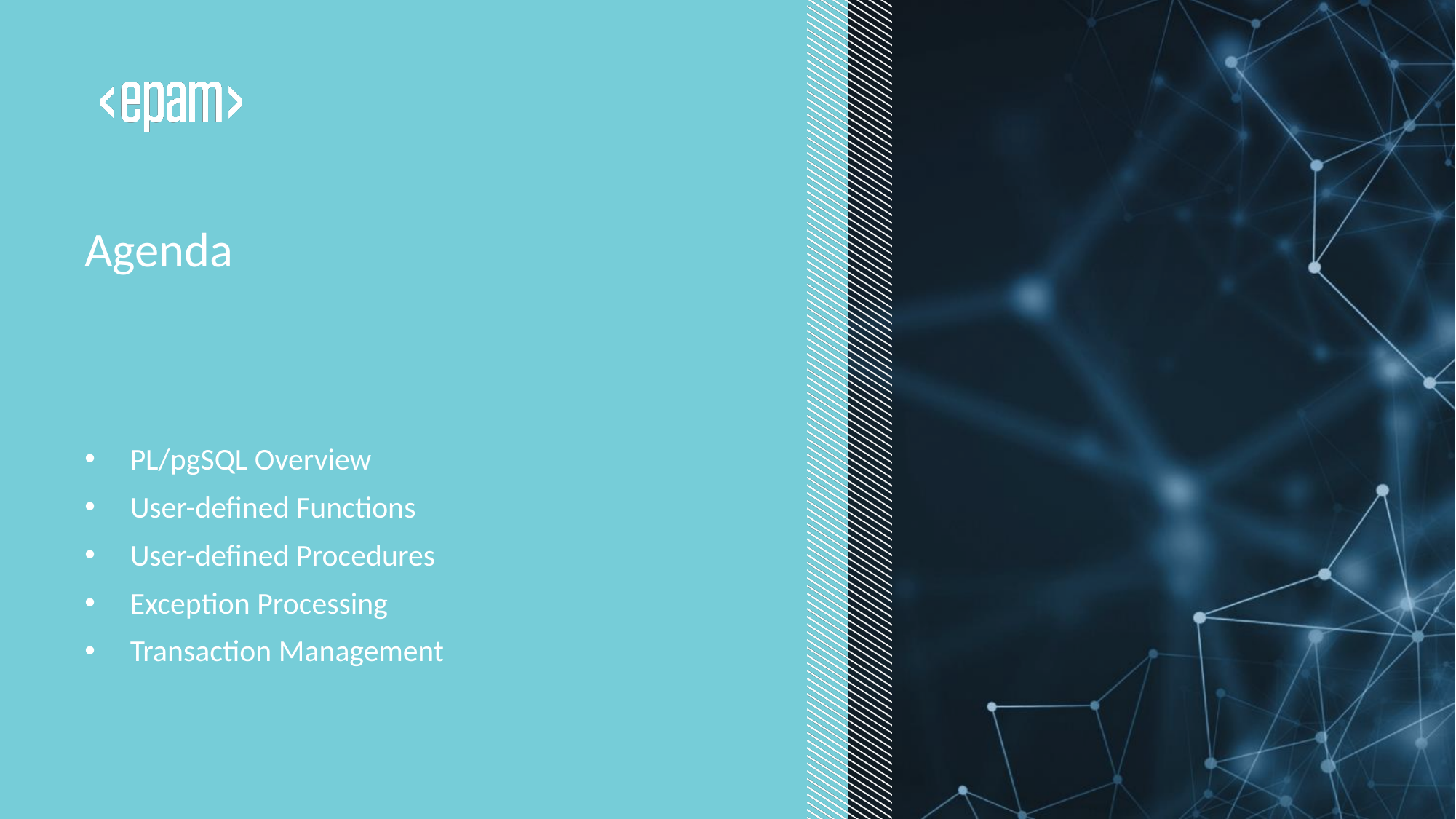

# Agenda
PL/pgSQL Overview
User-defined Functions
User-defined Procedures
Exception Processing
Transaction Management